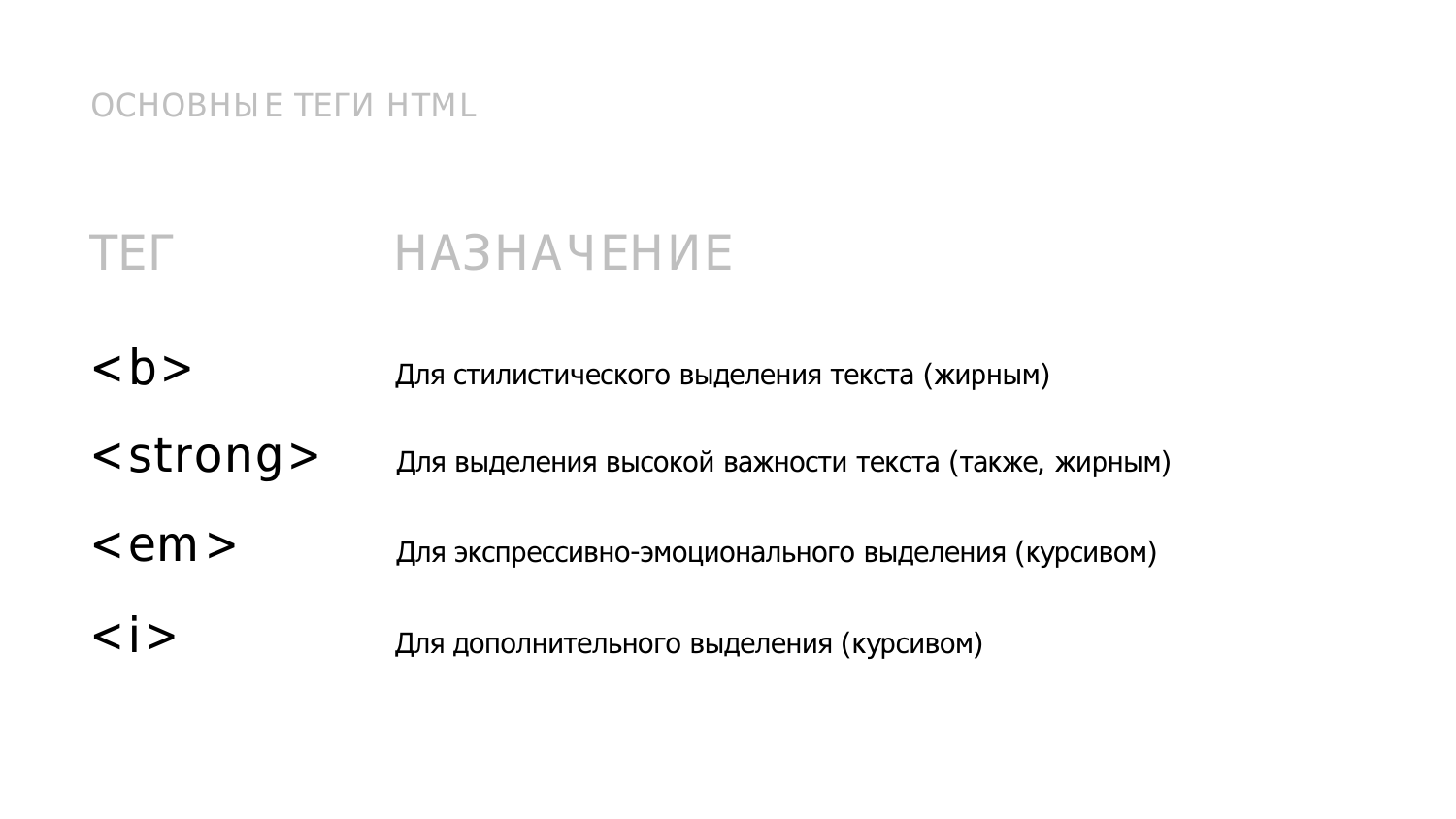

ОСНОВНЫЕ ТЕГИ HTML
ТЕГ
НАЗНАЧЕНИЕ
<b>
Для стилистического выделения текста (жирным)
<strong>
Для выделения высокой важности текста (также, жирным)
<em>
Для экспрессивно-эмоционального выделения (курсивом)
<i>
Для дополнительного выделения (курсивом)